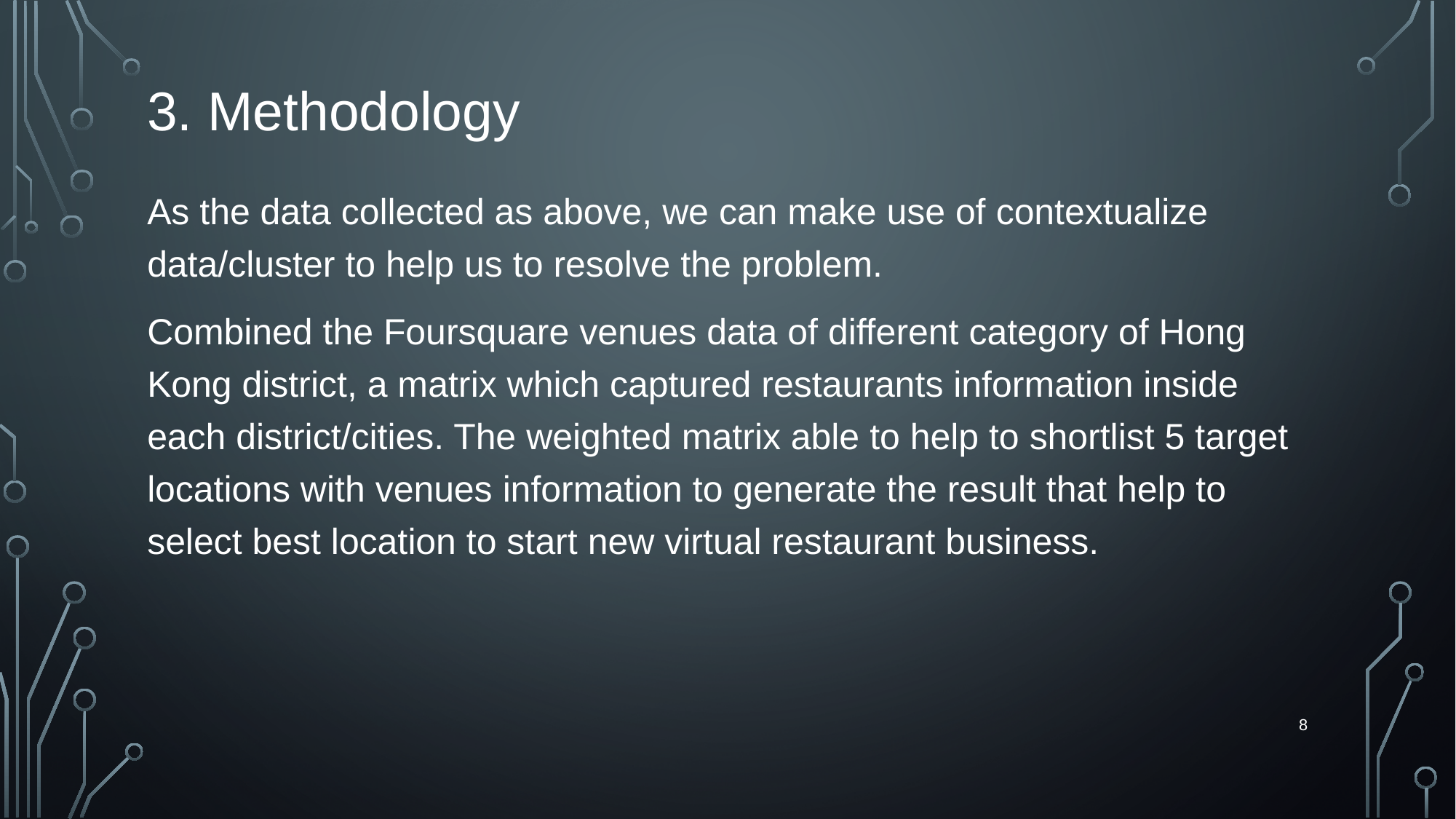

# 3. Methodology
As the data collected as above, we can make use of contextualize data/cluster to help us to resolve the problem.
Combined the Foursquare venues data of different category of Hong Kong district, a matrix which captured restaurants information inside each district/cities. The weighted matrix able to help to shortlist 5 target locations with venues information to generate the result that help to select best location to start new virtual restaurant business.

8